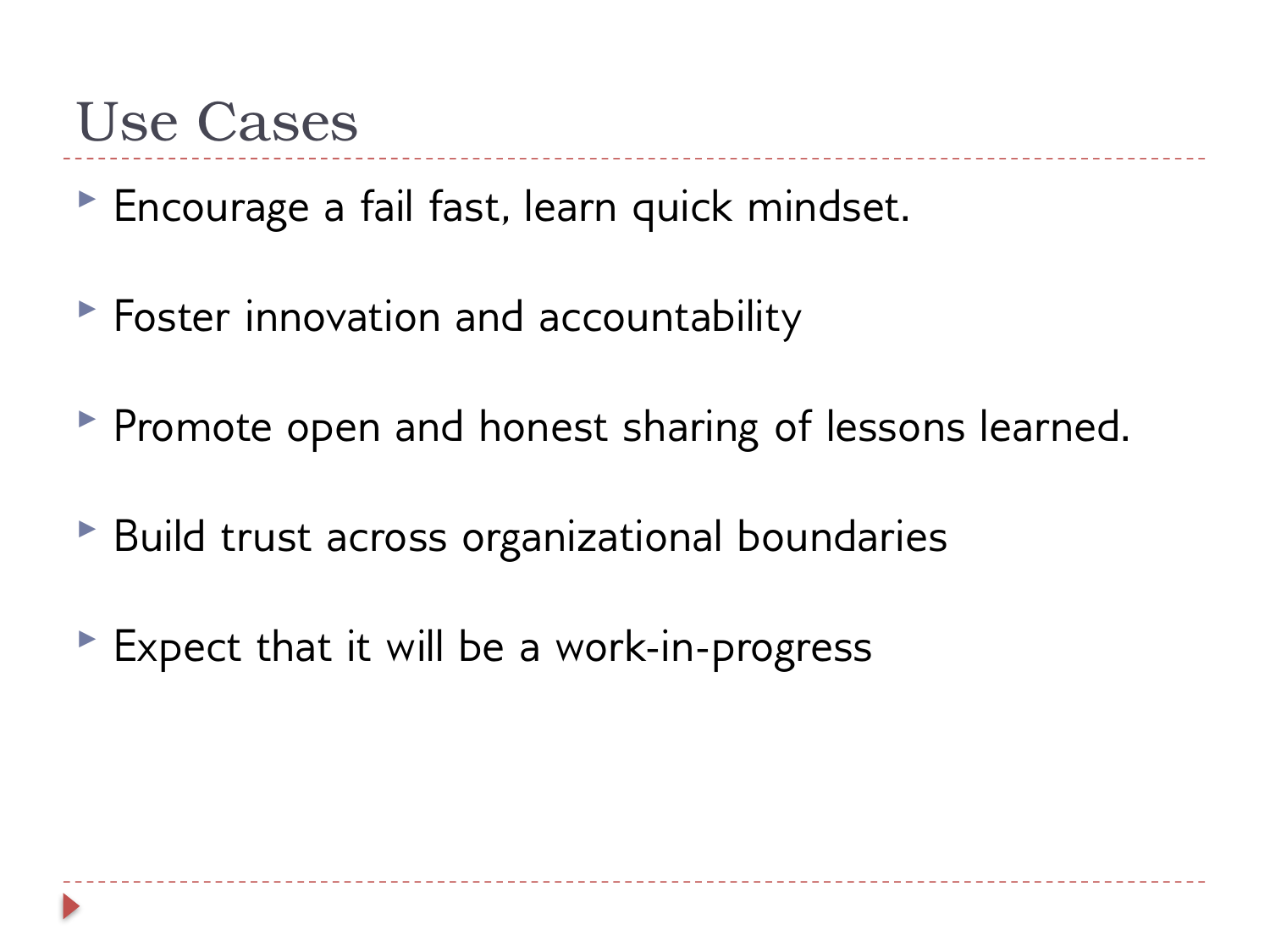

Use Cases
Encourage a fail fast, learn quick mindset.

Foster innovation and accountability

Promote open and honest sharing of lessons learned.

Build trust across organizational boundaries

Expect that it will be a work-in-progress